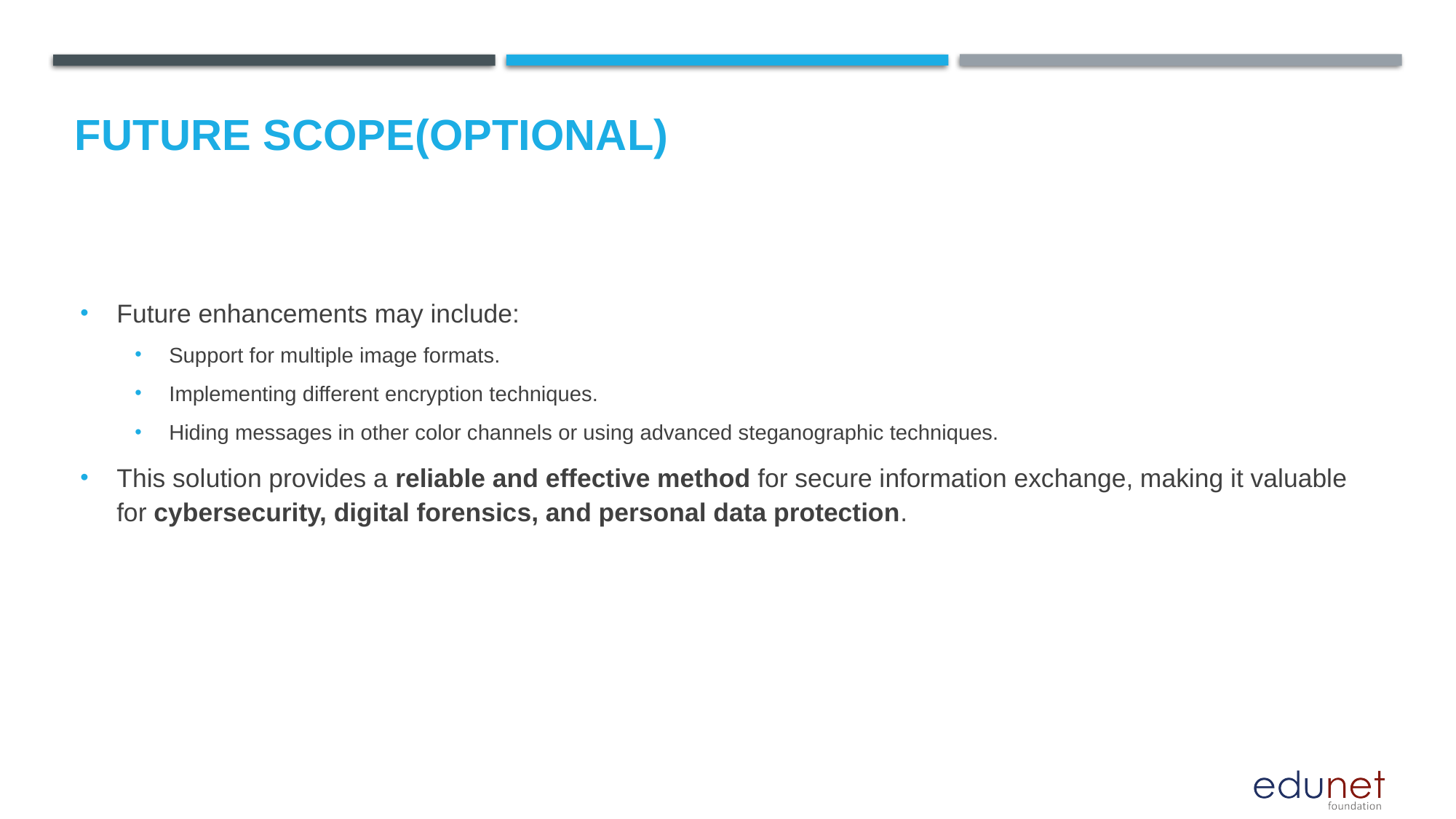

Future scope(optional)
Future enhancements may include:
Support for multiple image formats.
Implementing different encryption techniques.
Hiding messages in other color channels or using advanced steganographic techniques.
This solution provides a reliable and effective method for secure information exchange, making it valuable for cybersecurity, digital forensics, and personal data protection.